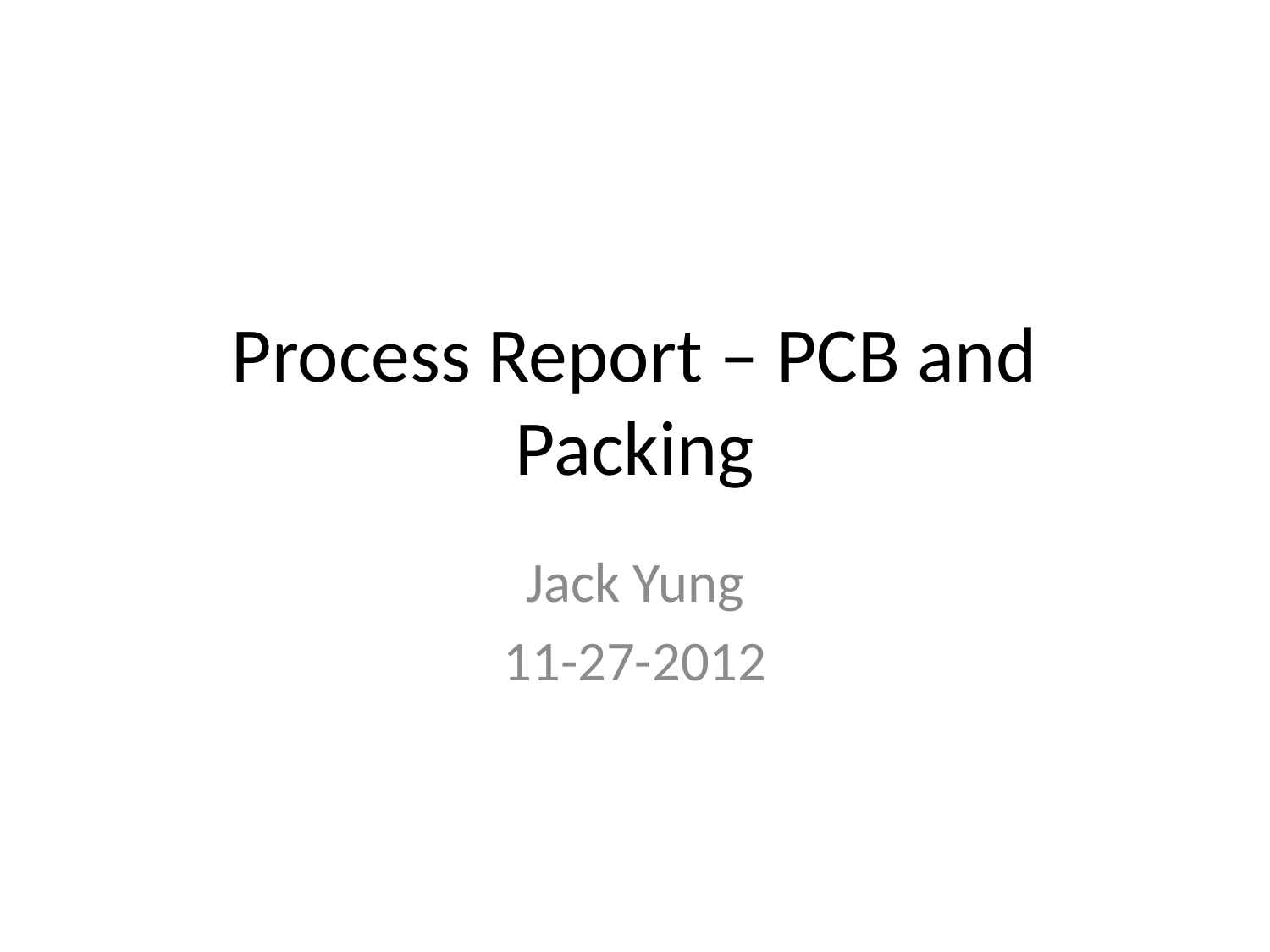

# Process Report – PCB and Packing
Jack Yung
11-27-2012